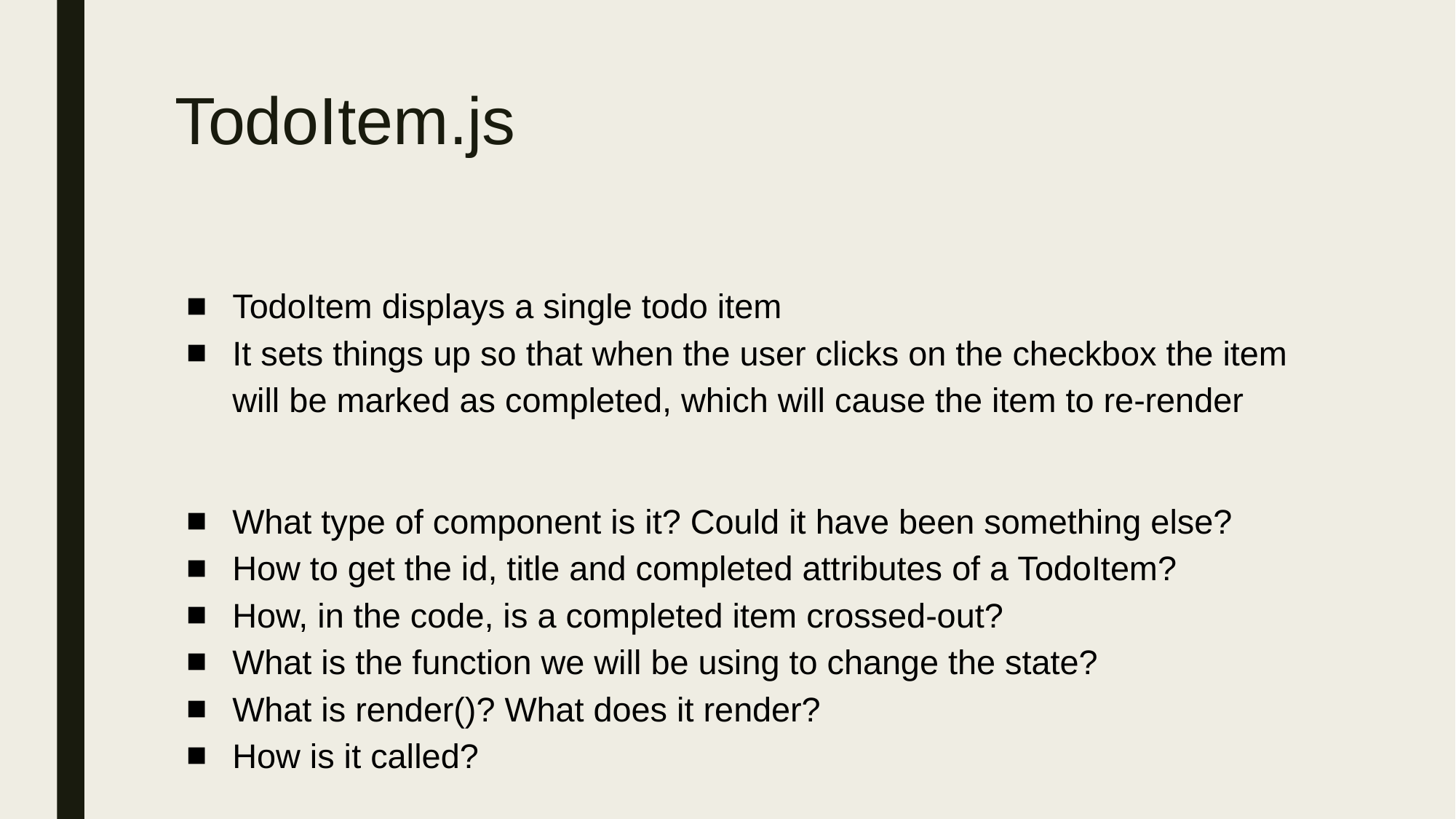

# TodoItem.js
TodoItem displays a single todo item
It sets things up so that when the user clicks on the checkbox the item will be marked as completed, which will cause the item to re-render

What type of component is it? Could it have been something else?
How to get the id, title and completed attributes of a TodoItem?
How, in the code, is a completed item crossed-out?
What is the function we will be using to change the state?
What is render()? What does it render?
How is it called?